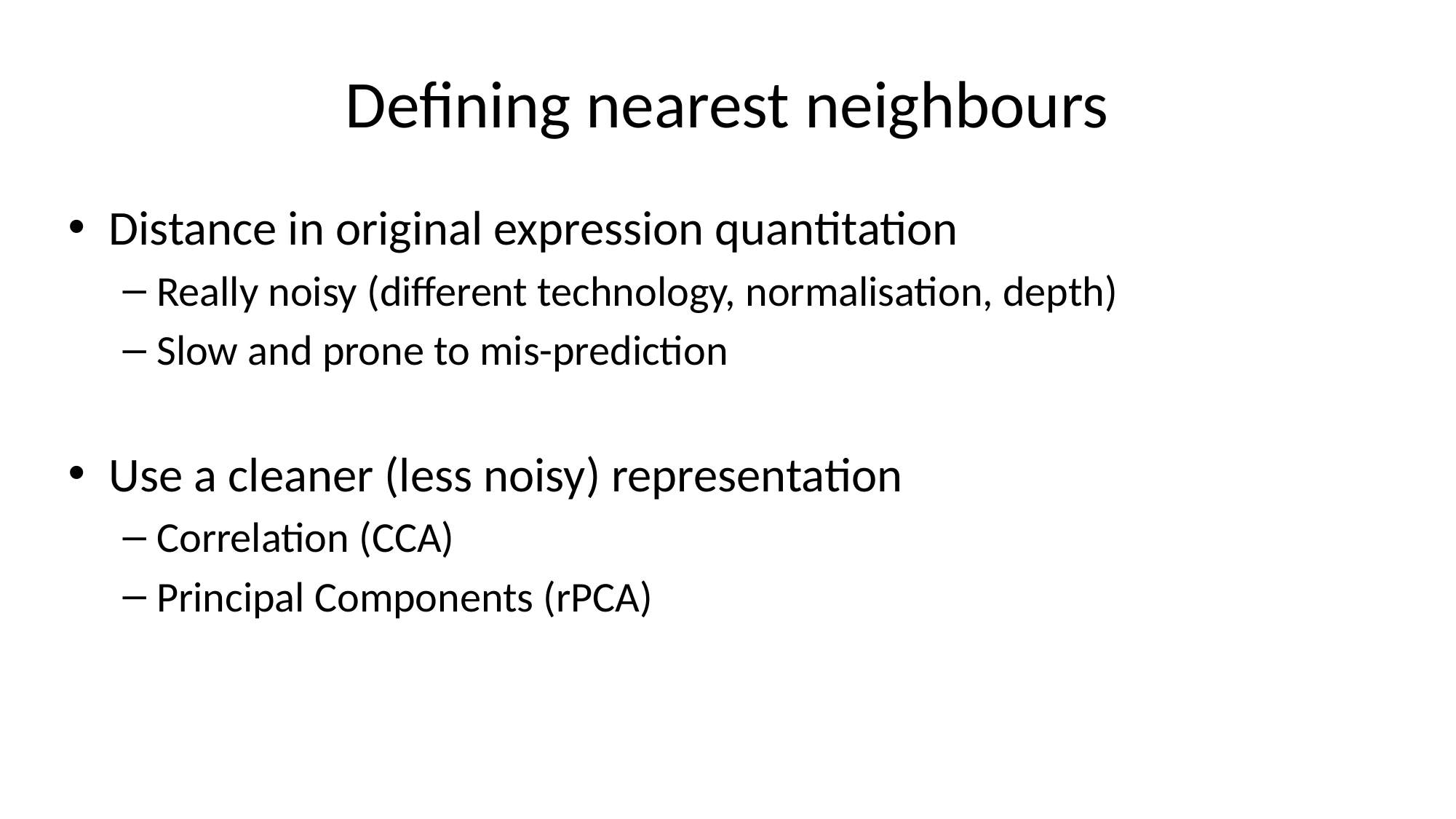

# Defining nearest neighbours
Distance in original expression quantitation
Really noisy (different technology, normalisation, depth)
Slow and prone to mis-prediction

Use a cleaner (less noisy) representation
Correlation (CCA)
Principal Components (rPCA)